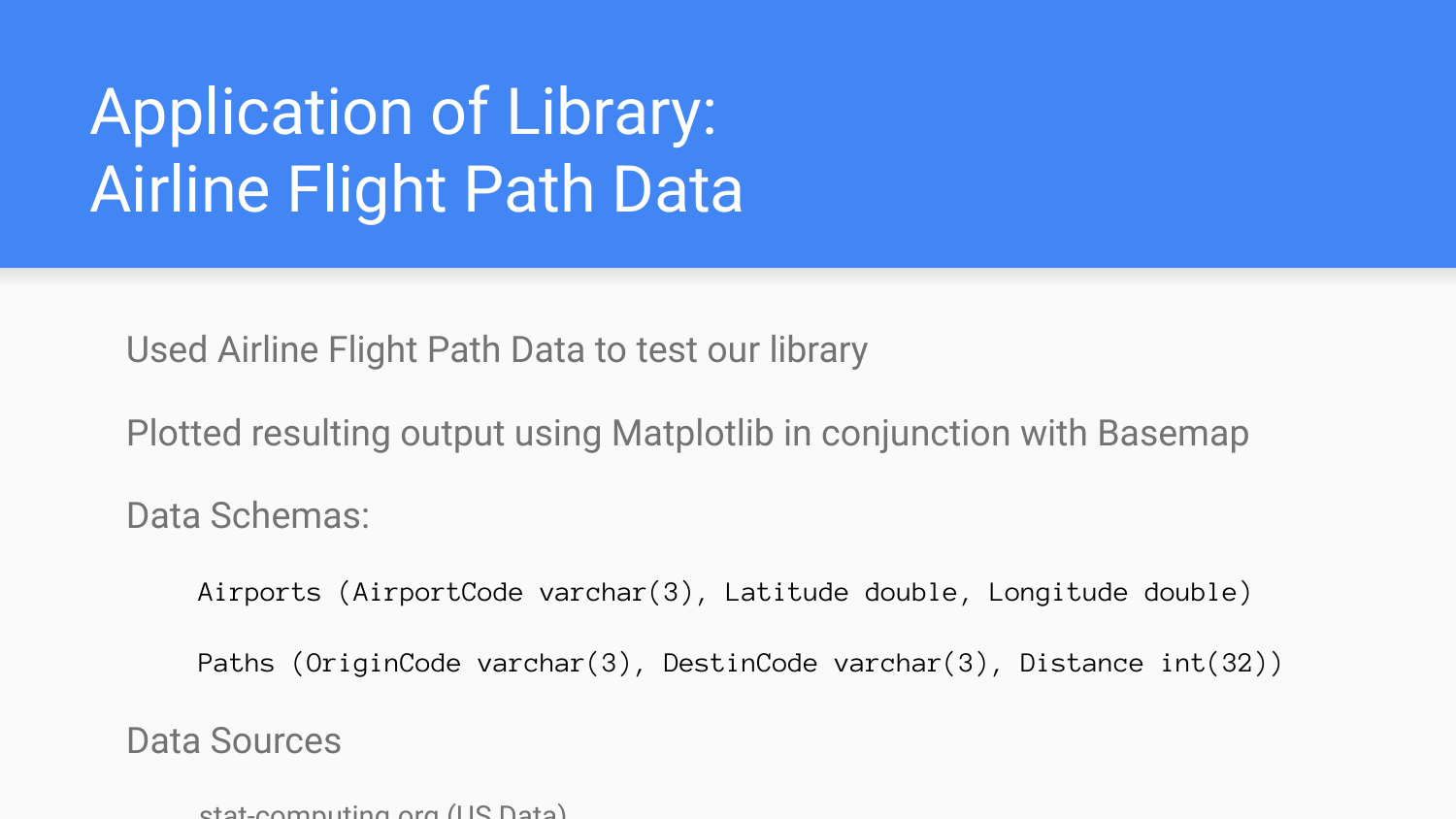

# Application of Library:
Airline Flight Path Data
Used Airline Flight Path Data to test our library
Plotted resulting output using Matplotlib in conjunction with Basemap
Data Schemas:
Airports (AirportCode varchar(3), Latitude double, Longitude double)
Paths (OriginCode varchar(3), DestinCode varchar(3), Distance int(32))
Data Sources
stat-computing.org (US Data)
openflights.org (World Data)